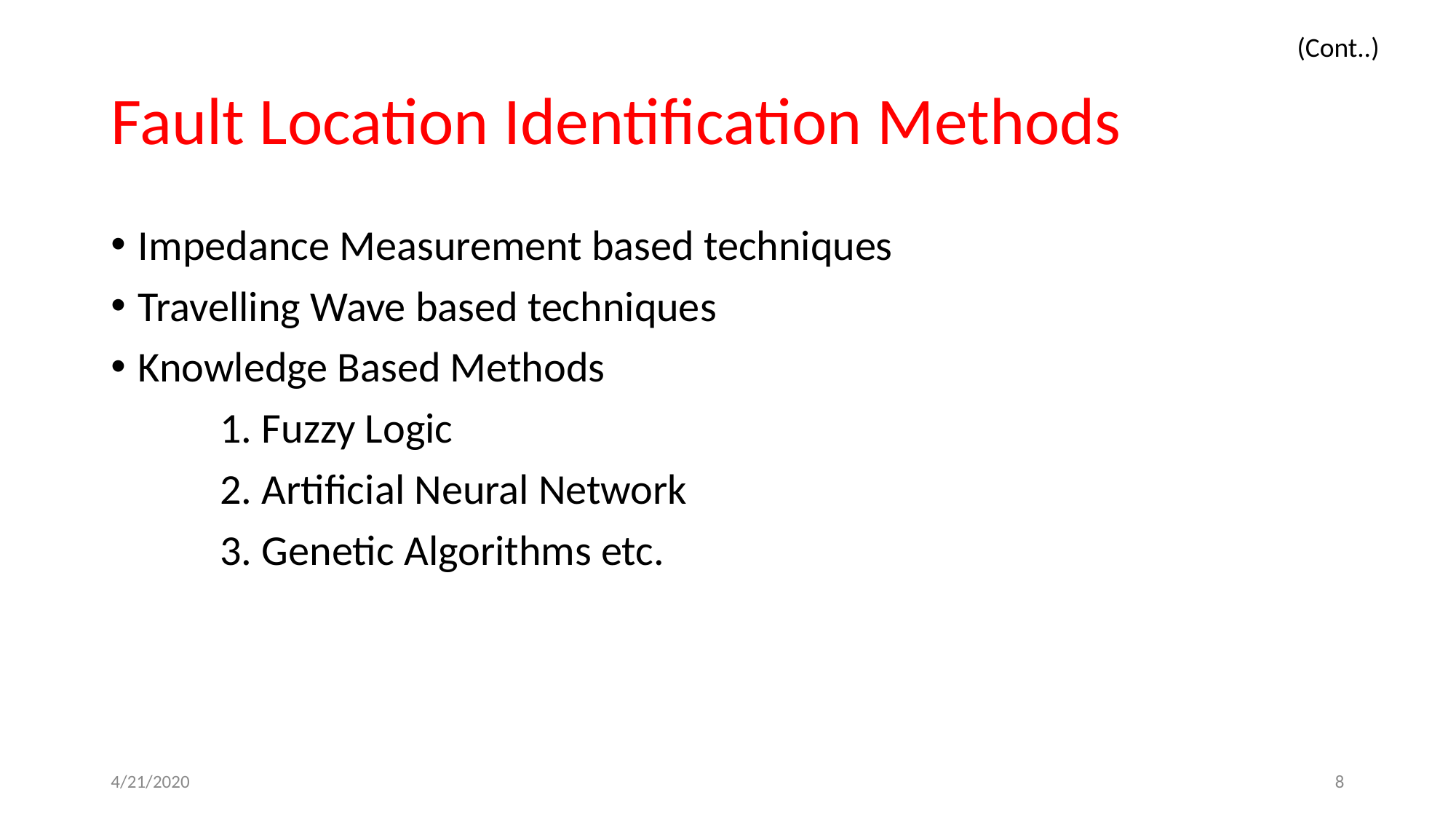

(Cont..)
# Fault Location Identification Methods
Impedance Measurement based techniques
Travelling Wave based techniques
Knowledge Based Methods
	1. Fuzzy Logic
	2. Artificial Neural Network
	3. Genetic Algorithms etc.

4/21/2020
8